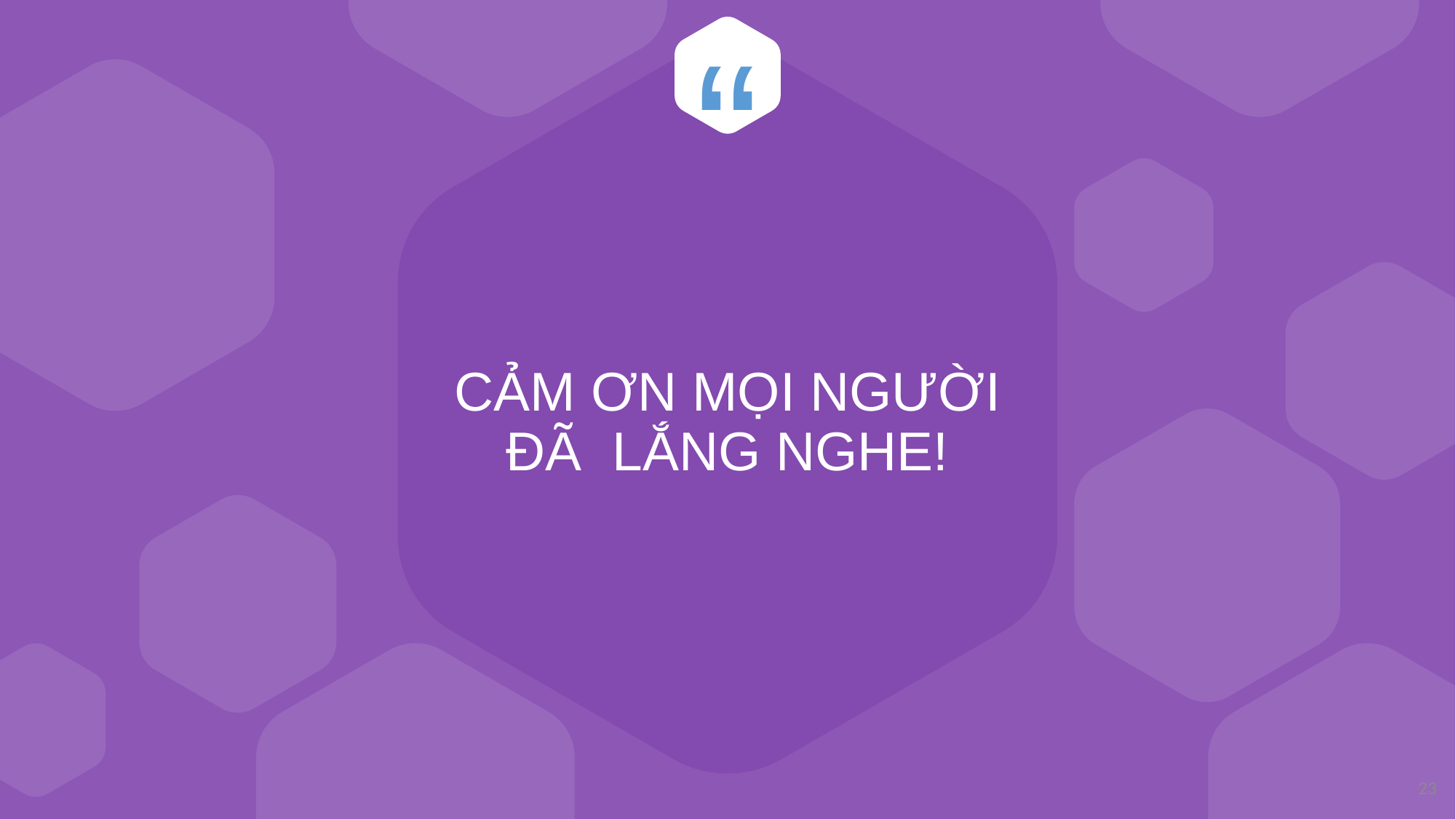

CẢM ƠN MỌI NGƯỜI ĐÃ  LẮNG NGHE!
23